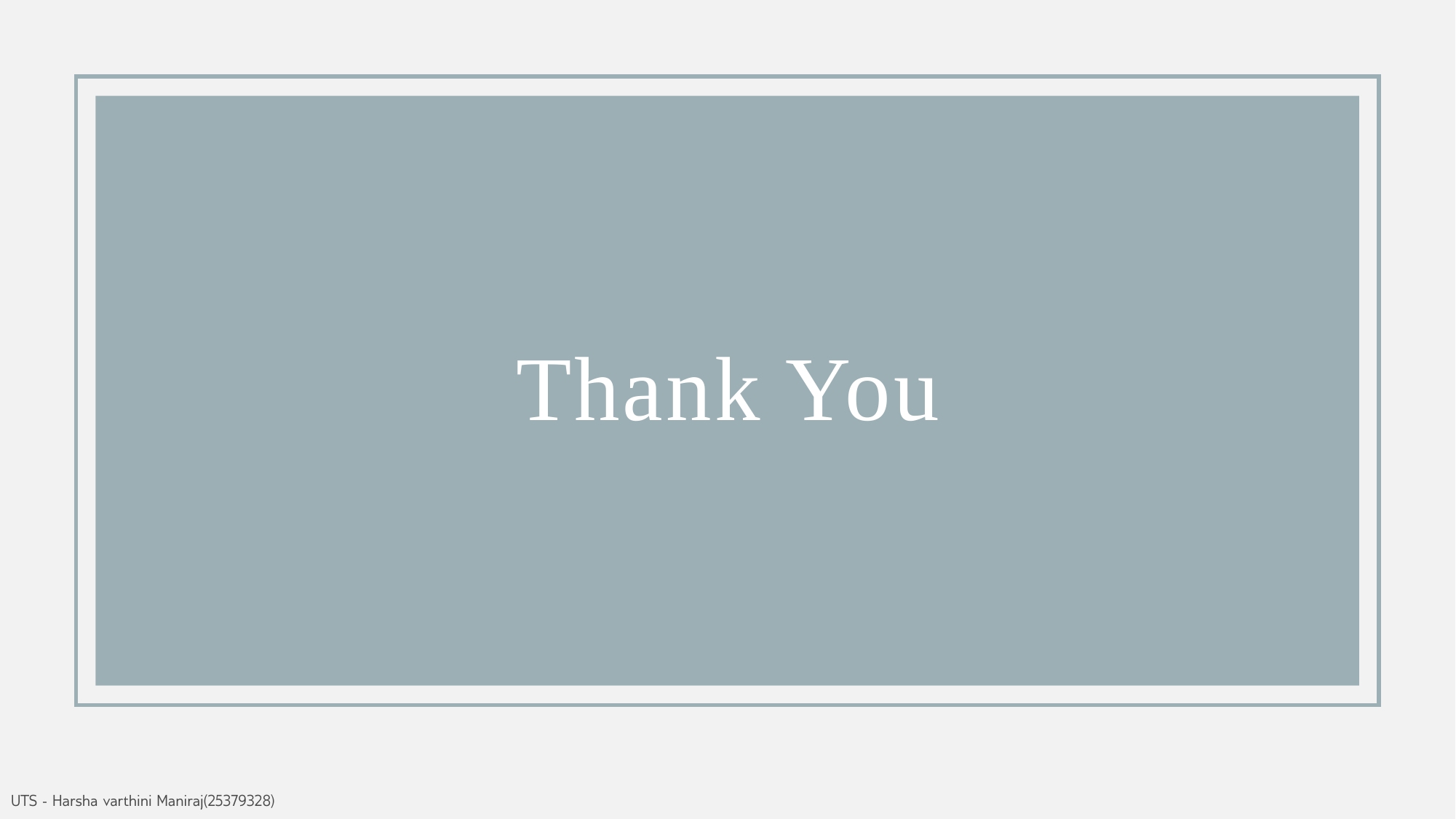

# Thank You
UTS - Harsha varthini Maniraj(25379328)